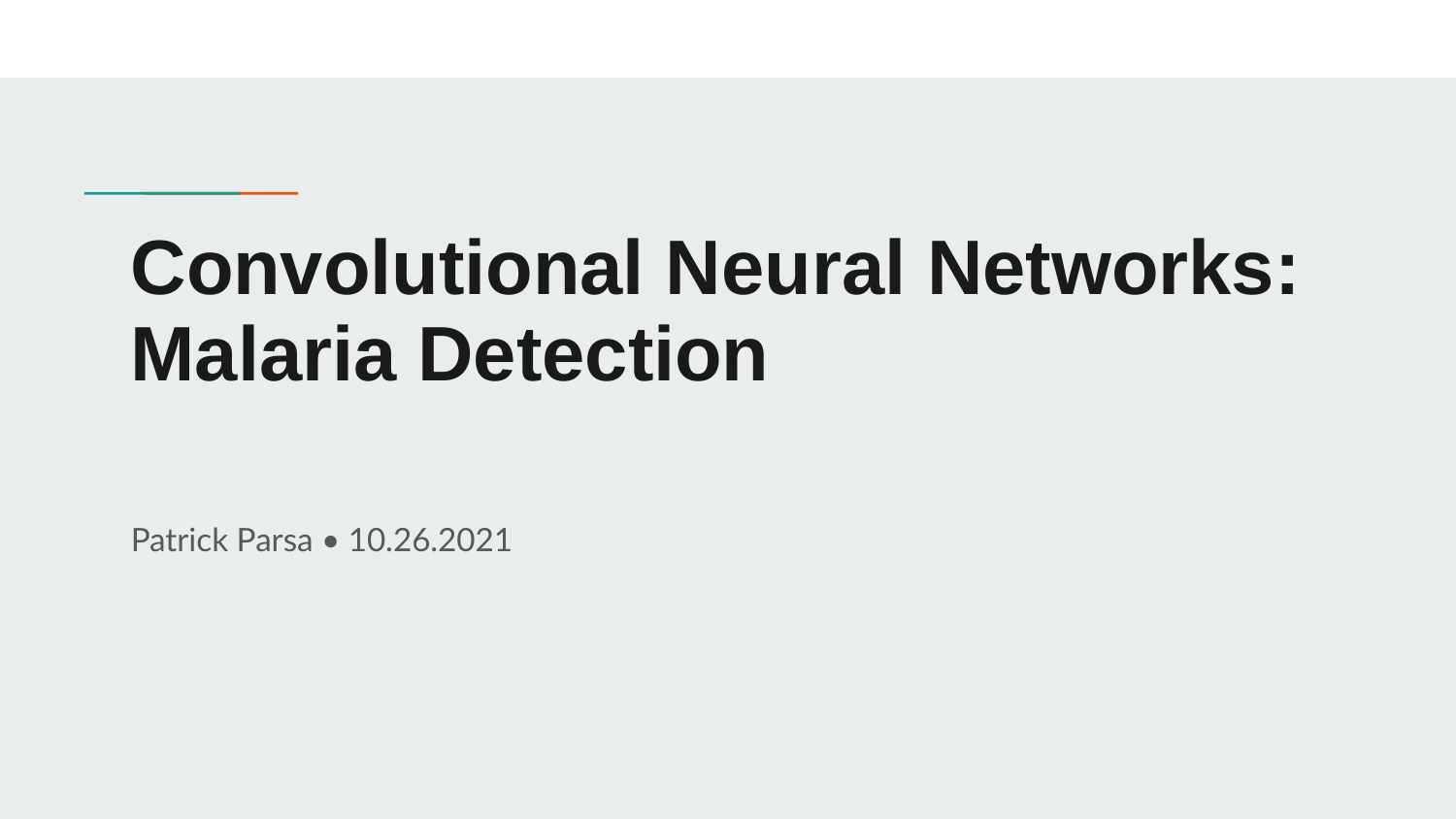

# Convolutional Neural Networks: Malaria Detection
Patrick Parsa • 10.26.2021